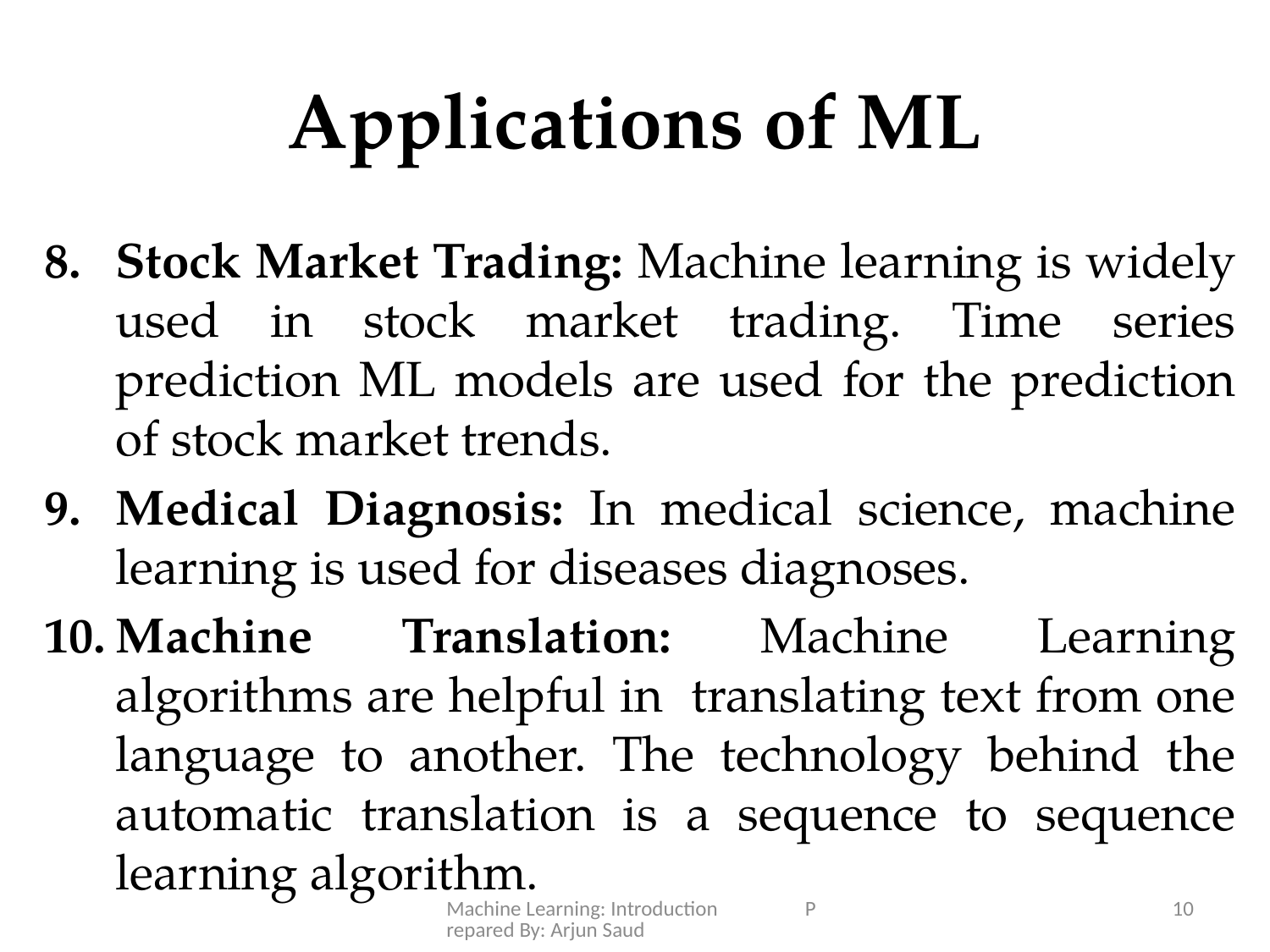

# Applications of ML
Stock Market Trading: Machine learning is widely used in stock market trading. Time series prediction ML models are used for the prediction of stock market trends.
Medical Diagnosis: In medical science, machine learning is used for diseases diagnoses.
Machine Translation: Machine Learning algorithms are helpful in  translating text from one language to another. The technology behind the automatic translation is a sequence to sequence learning algorithm.

Machine Learning: Introduction                  Prepared By: Arjun Saud
10